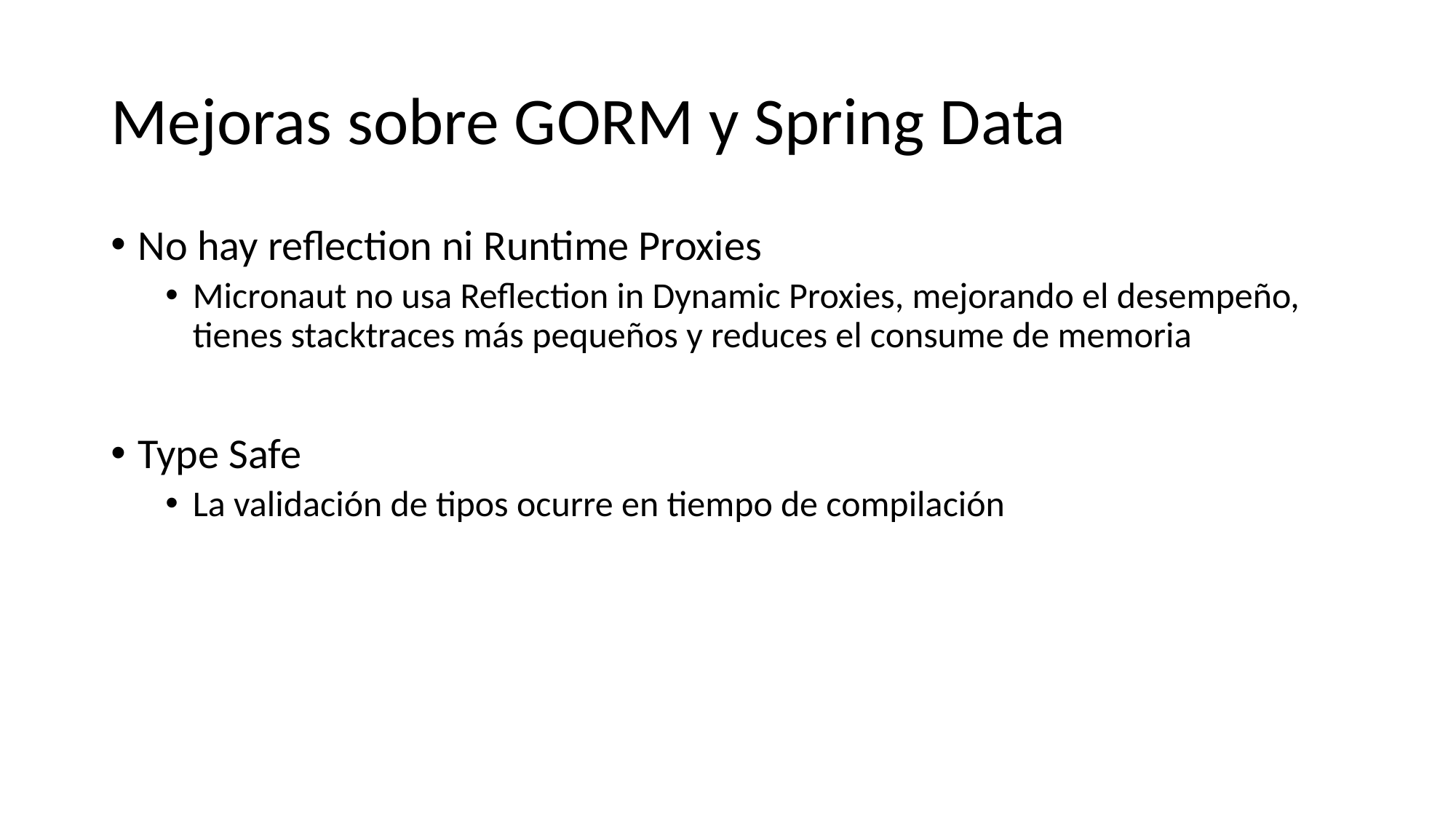

# Mejoras sobre GORM y Spring Data
No hay reflection ni Runtime Proxies
Micronaut no usa Reflection in Dynamic Proxies, mejorando el desempeño, tienes stacktraces más pequeños y reduces el consume de memoria

Type Safe
La validación de tipos ocurre en tiempo de compilación